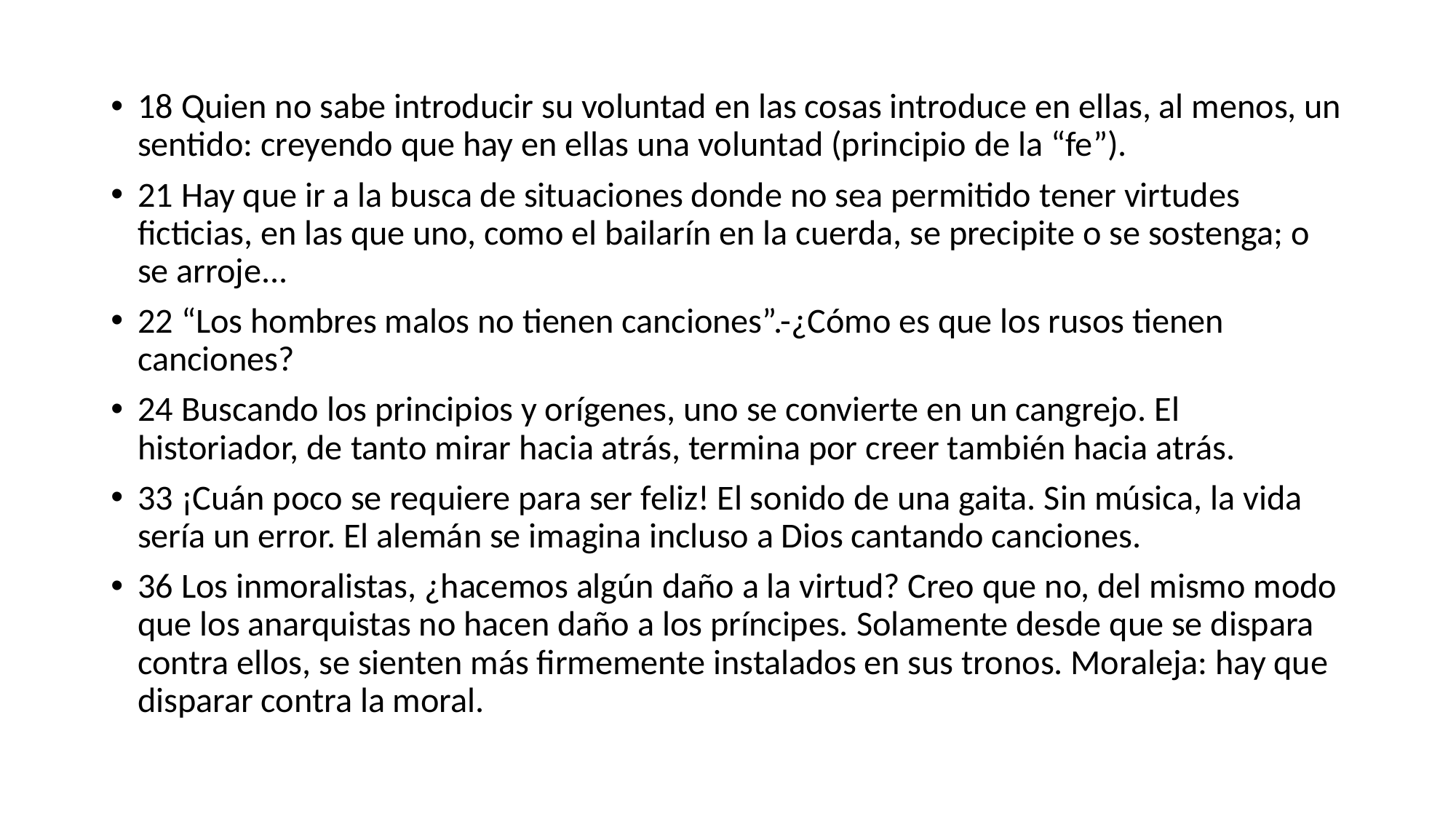

18 Quien no sabe introducir su voluntad en las cosas introduce en ellas, al menos, un sentido: creyendo que hay en ellas una voluntad (principio de la “fe”).
21 Hay que ir a la busca de situaciones donde no sea permitido tener virtudes ficticias, en las que uno, como el bailarín en la cuerda, se precipite o se sostenga; o se arroje...
22 “Los hombres malos no tienen canciones”.-¿Cómo es que los rusos tienen canciones?
24 Buscando los principios y orígenes, uno se convierte en un cangrejo. El historiador, de tanto mirar hacia atrás, termina por creer también hacia atrás.
33 ¡Cuán poco se requiere para ser feliz! El sonido de una gaita. Sin música, la vida sería un error. El alemán se imagina incluso a Dios cantando canciones.
36 Los inmoralistas, ¿hacemos algún daño a la virtud? Creo que no, del mismo modo que los anarquistas no hacen daño a los príncipes. Solamente desde que se dispara contra ellos, se sienten más firmemente instalados en sus tronos. Moraleja: hay que disparar contra la moral.